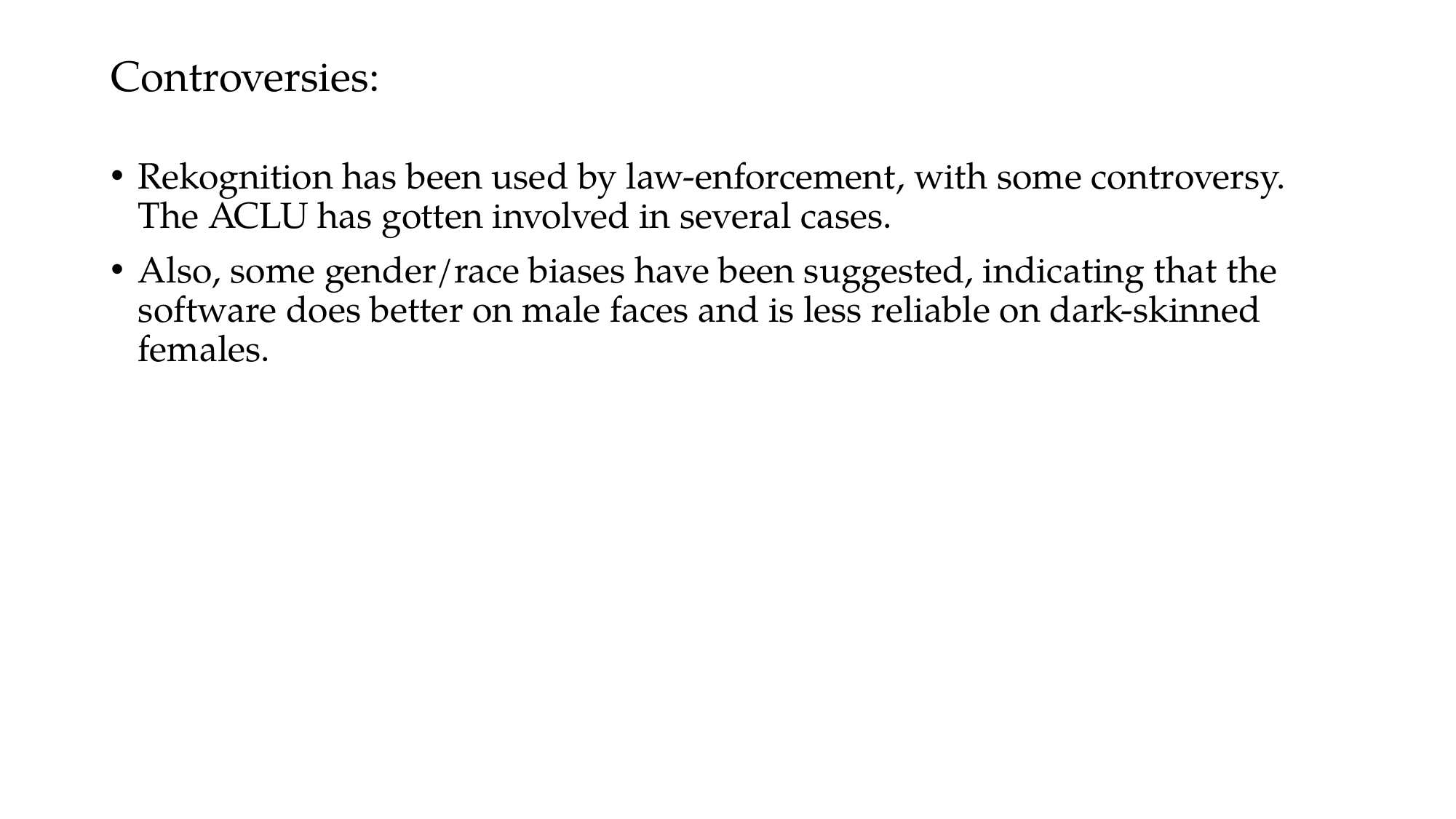

# Controversies:
Rekognition has been used by law-enforcement, with some controversy. The ACLU has gotten involved in several cases.
Also, some gender/race biases have been suggested, indicating that the software does better on male faces and is less reliable on dark-skinned females.